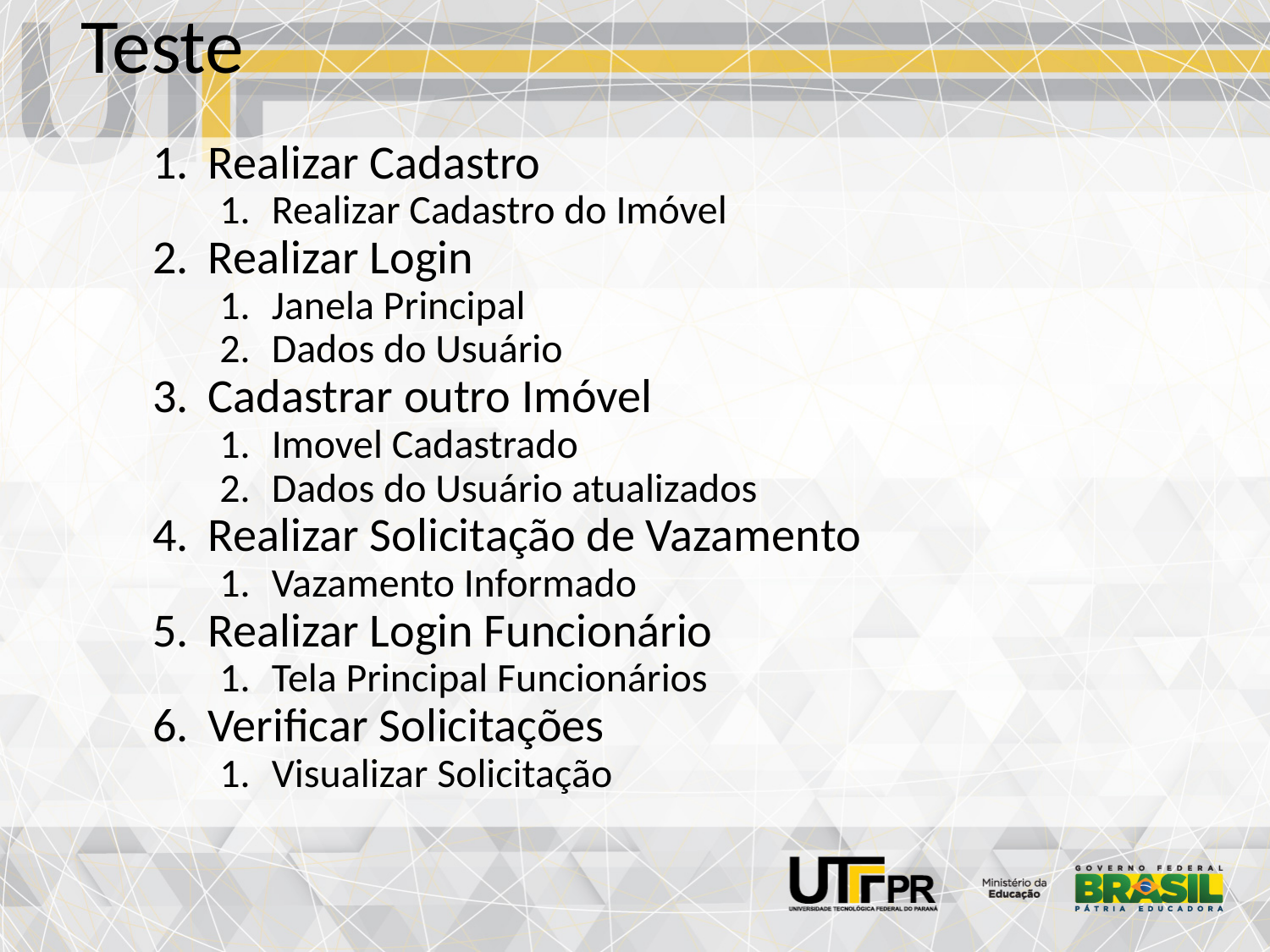

# Teste
Realizar Cadastro
Realizar Cadastro do Imóvel
Realizar Login
Janela Principal
Dados do Usuário
Cadastrar outro Imóvel
Imovel Cadastrado
Dados do Usuário atualizados
Realizar Solicitação de Vazamento
Vazamento Informado
Realizar Login Funcionário
Tela Principal Funcionários
Verificar Solicitações
Visualizar Solicitação